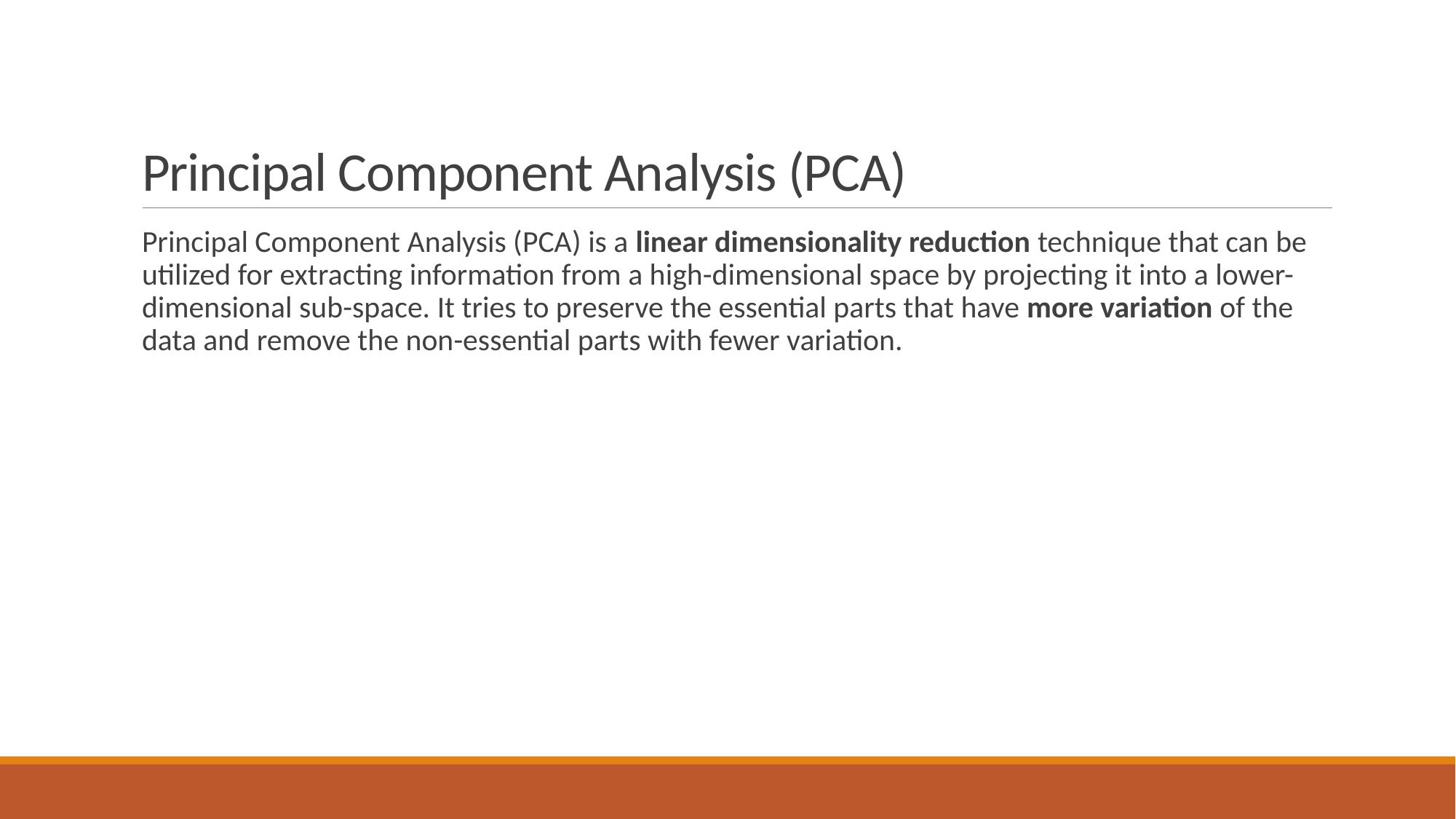

# Principal Component Analysis (PCA)
Principal Component Analysis (PCA) is a linear dimensionality reduction technique that can be utilized for extracting information from a high-dimensional space by projecting it into a lower-dimensional sub-space. It tries to preserve the essential parts that have more variation of the data and remove the non-essential parts with fewer variation.